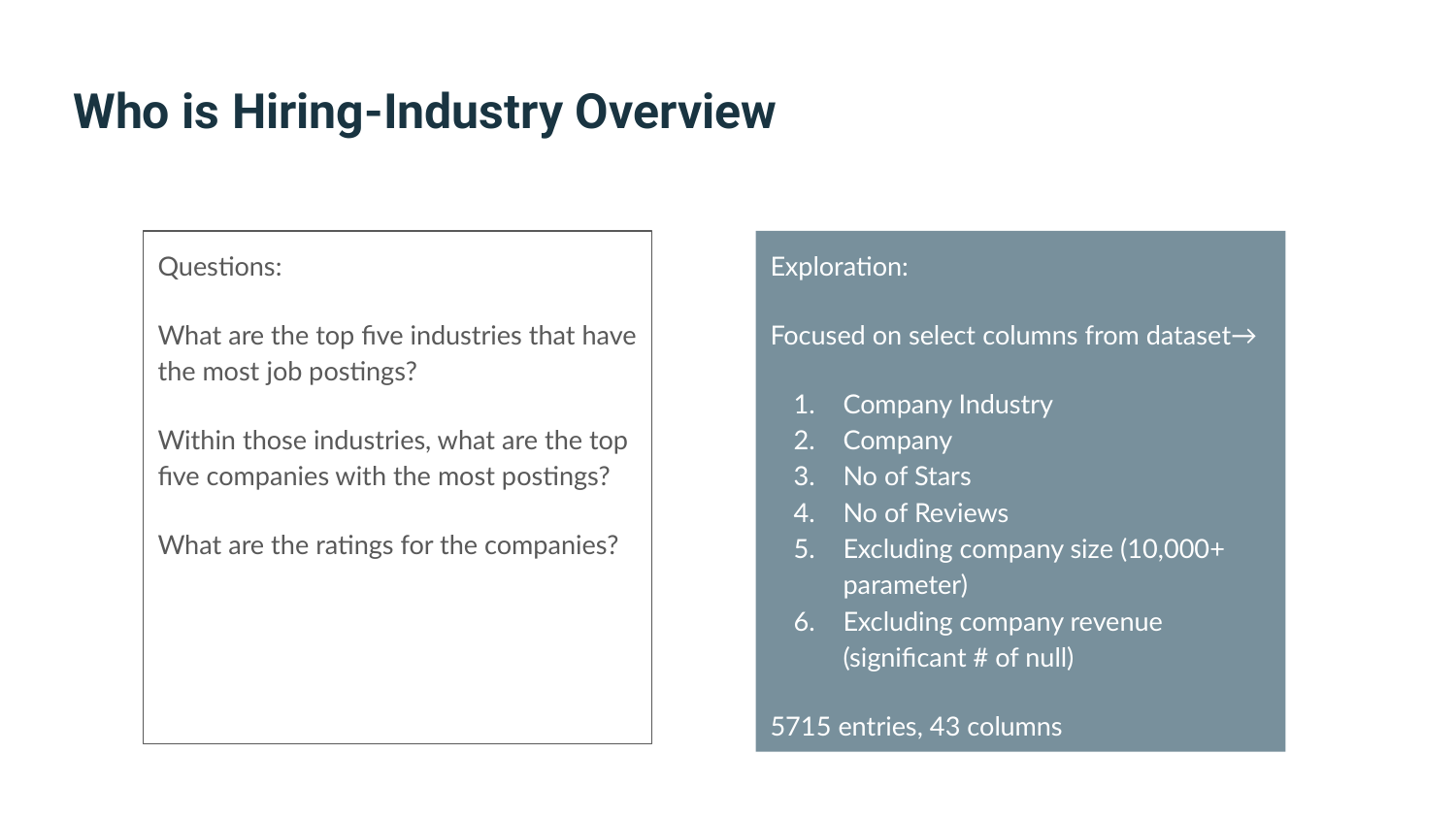

# Who is Hiring-Industry Overview

Questions:
What are the top five industries that have the most job postings?
Within those industries, what are the top five companies with the most postings?
What are the ratings for the companies?
Exploration:
Focused on select columns from dataset→
Company Industry
Company
No of Stars
No of Reviews
Excluding company size (10,000+ parameter)
Excluding company revenue (significant # of null)
5715 entries, 43 columns